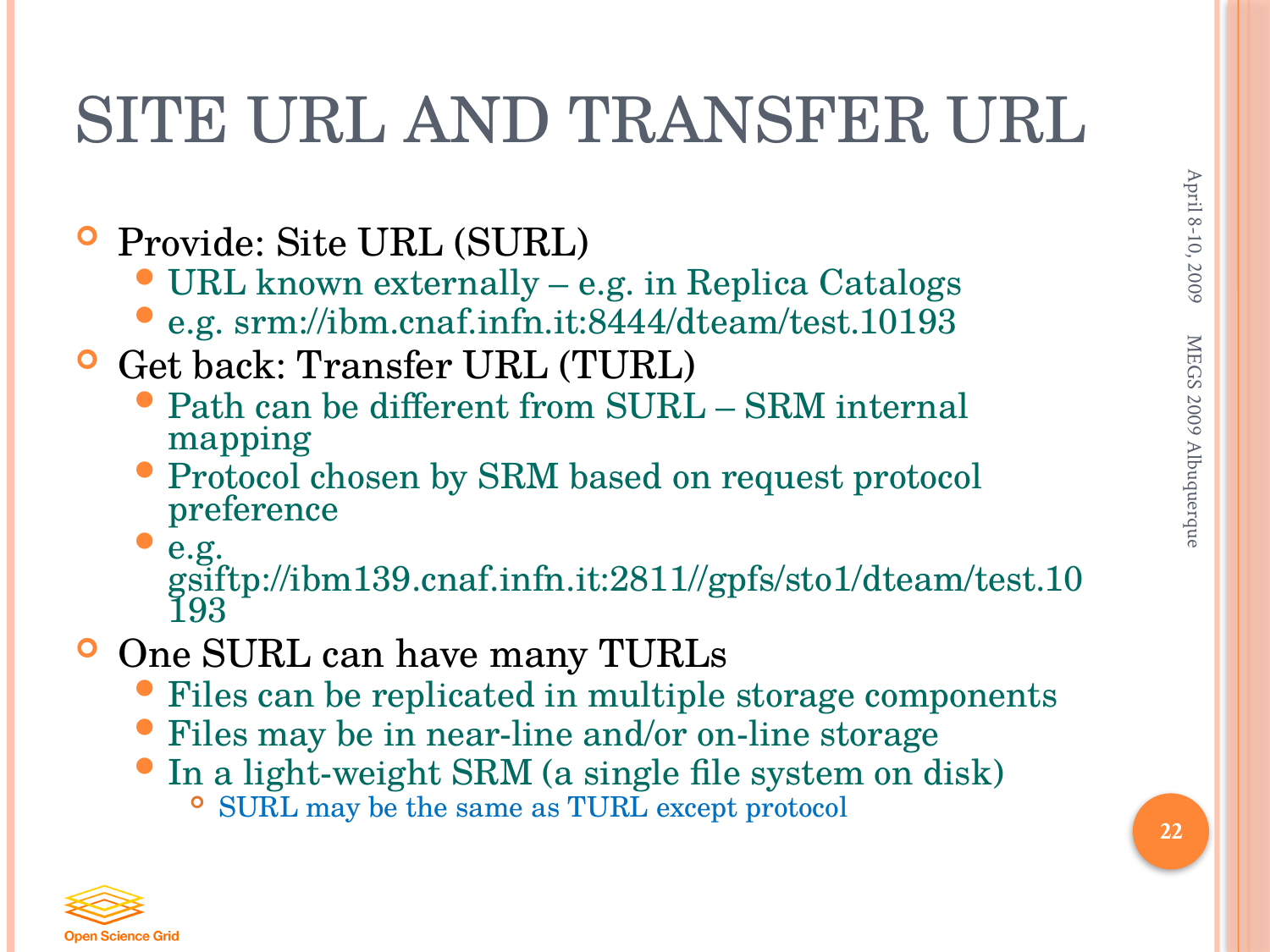

# Site URL and Transfer URL
April 8-10, 2009
Provide: Site URL (SURL)
URL known externally – e.g. in Replica Catalogs
e.g. srm://ibm.cnaf.infn.it:8444/dteam/test.10193
Get back: Transfer URL (TURL)
Path can be different from SURL – SRM internal mapping
Protocol chosen by SRM based on request protocol preference
e.g. gsiftp://ibm139.cnaf.infn.it:2811//gpfs/sto1/dteam/test.10193
One SURL can have many TURLs
Files can be replicated in multiple storage components
Files may be in near-line and/or on-line storage
In a light-weight SRM (a single file system on disk)
SURL may be the same as TURL except protocol

MEGS 2009 Albuquerque
22